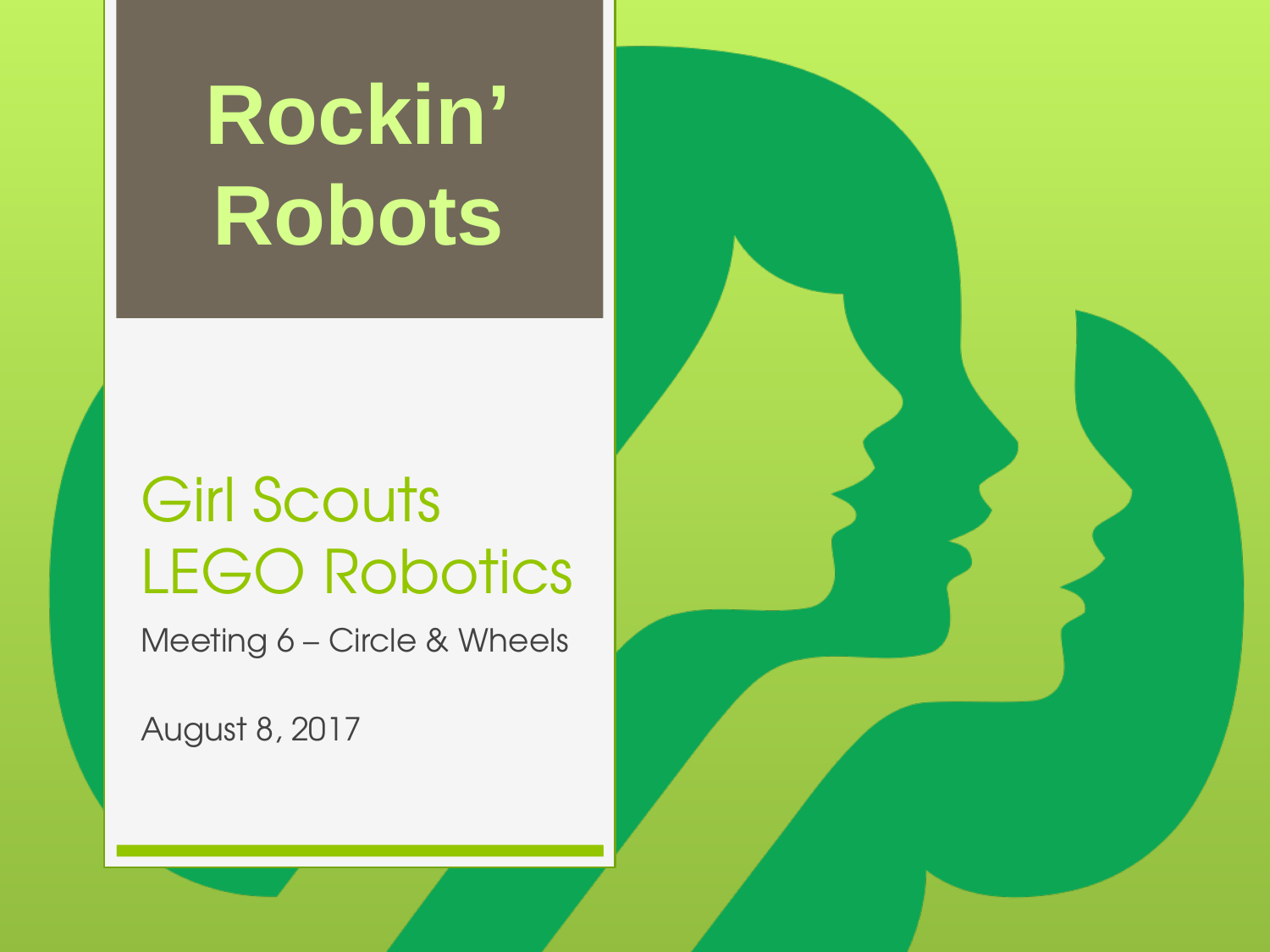

Rockin’
Robots
# Girl Scouts LEGO Robotics
Meeting 6 – Circle & Wheels

August 8, 2017